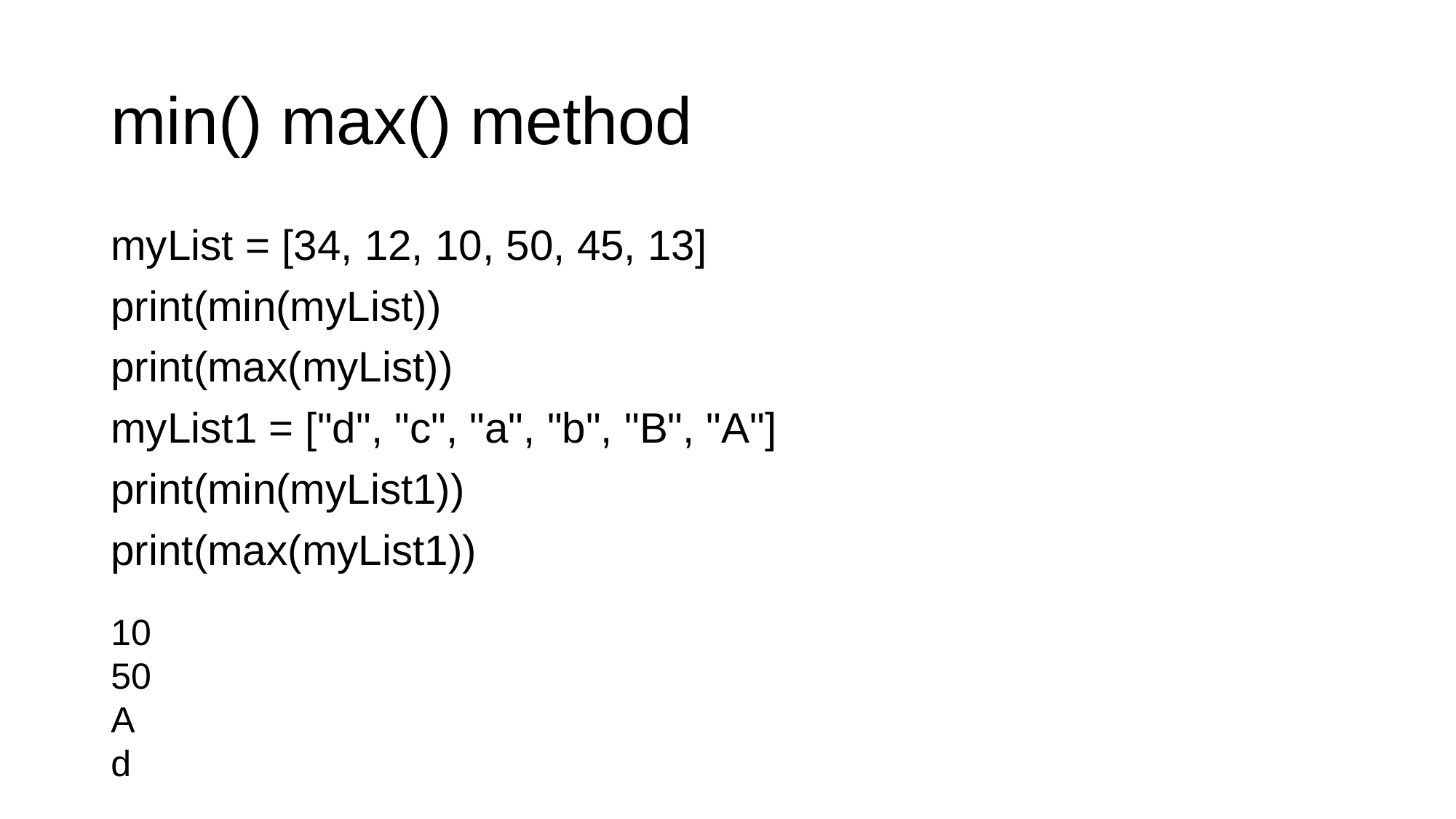

# min() max() method
myList = [34, 12, 10, 50, 45, 13]
print(min(myList))
print(max(myList))
myList1 = ["d", "c", "a", "b", "B", "A"]
print(min(myList1))
print(max(myList1))
10
50
A
d